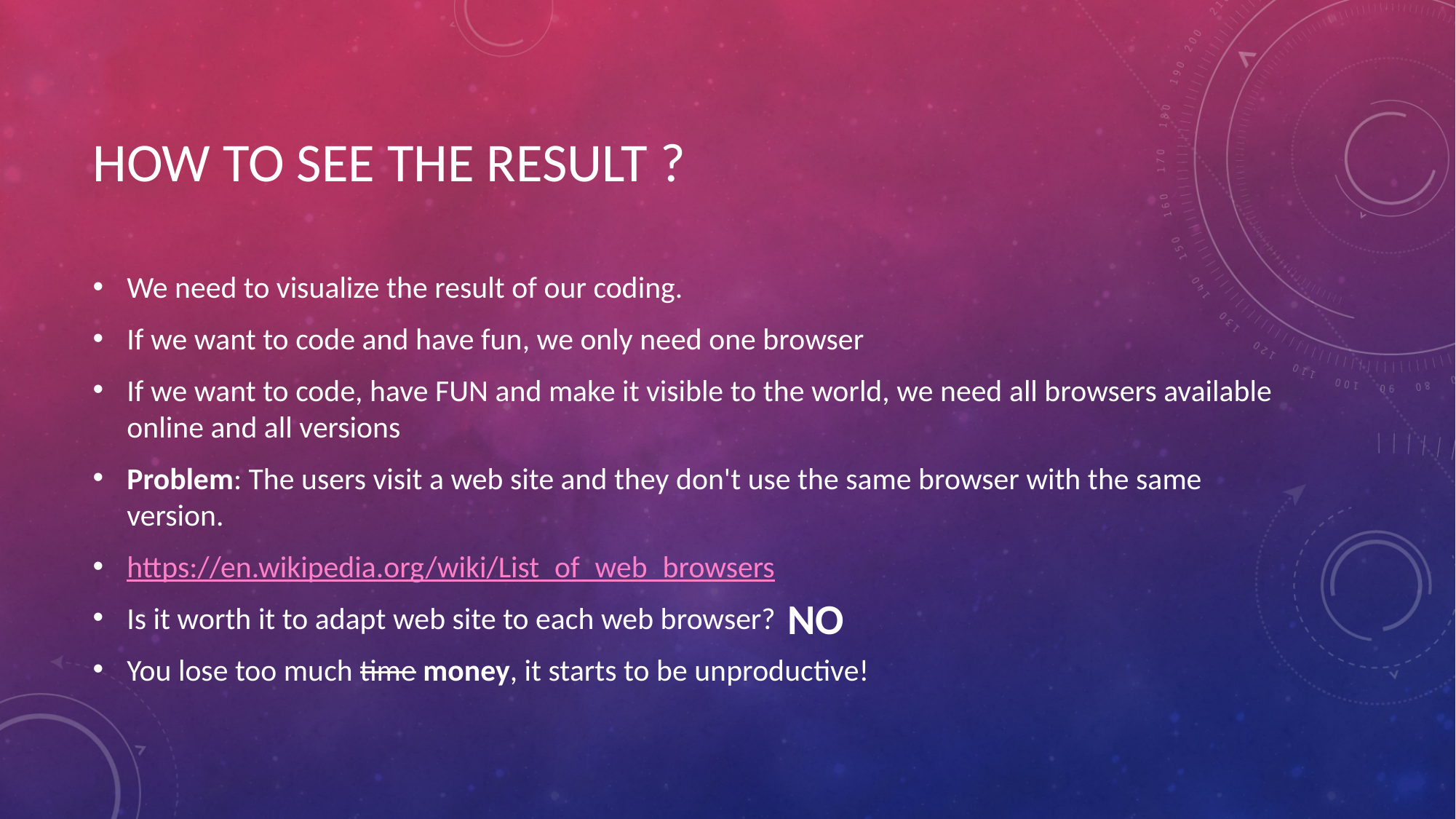

# HOW TO SEE THE RESULT ?
We need to visualize the result of our coding.
If we want to code and have fun, we only need one browser
If we want to code, have FUN and make it visible to the world, we need all browsers available online and all versions
Problem: The users visit a web site and they don't use the same browser with the same version.
https://en.wikipedia.org/wiki/List_of_web_browsers
Is it worth it to adapt web site to each web browser?
You lose too much time money, it starts to be unproductive!

NO